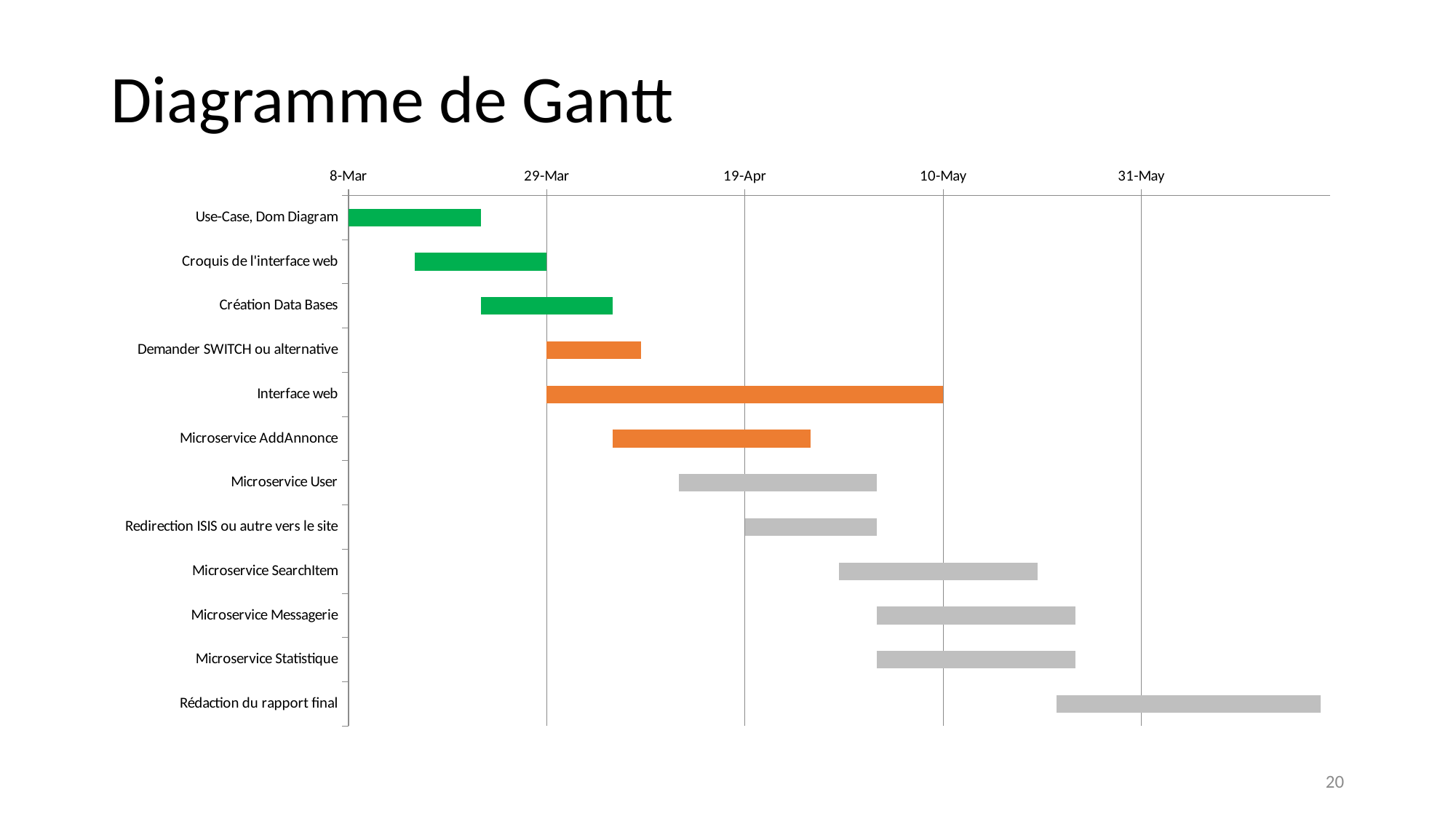

# Diagramme de Gantt

### Chart

| Category | Début | Jours |
|---|---|---|
| Use-Case, Dom Diagram | 43532.0 | 14.0 |
| Croquis de l'interface web | 43539.0 | 14.0 |
| Création Data Bases | 43546.0 | 14.0 |
| Demander SWITCH ou alternative | 43553.0 | 10.0 |
| Interface web | 43553.0 | 42.0 |
| Microservice AddAnnonce | 43560.0 | 21.0 |
| Microservice User | 43567.0 | 21.0 |
| Redirection ISIS ou autre vers le site | 43574.0 | 14.0 |
| Microservice SearchItem | 43584.0 | 21.0 |
| Microservice Messagerie | 43588.0 | 21.0 |
| Microservice Statistique | 43588.0 | 21.0 |
| Rédaction du rapport final | 43607.0 | 28.0 |
20